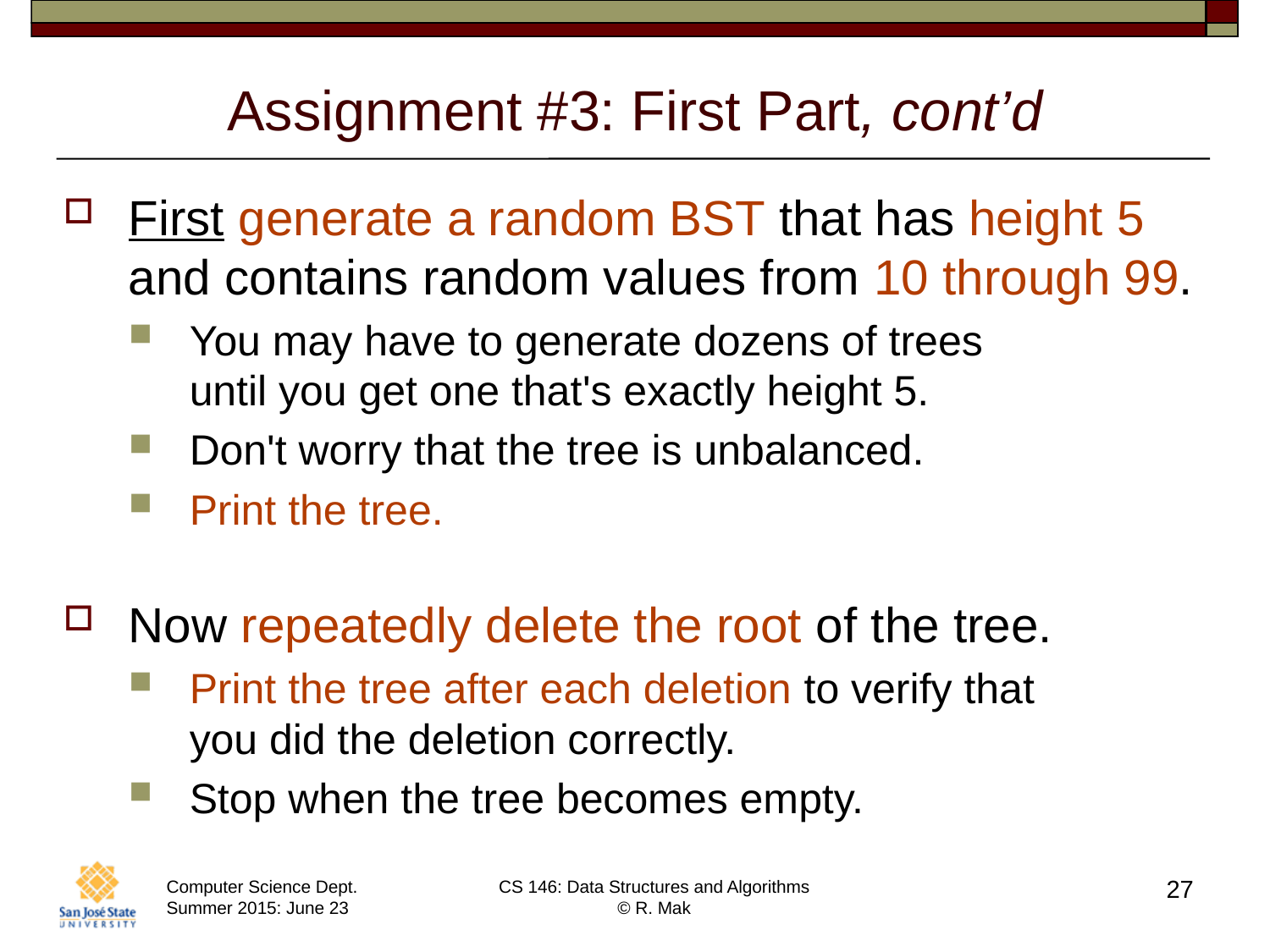

# Assignment #3: First Part, cont’d
First generate a random BST that has height 5
and contains random values from 10 through 99.
You may have to generate dozens of trees
until you get one that's exactly height 5.
Don't worry that the tree is unbalanced.
Print the tree.

Now repeatedly delete the root of the tree.
Print the tree after each deletion to verify that
you did the deletion correctly.
Stop when the tree becomes empty.
27